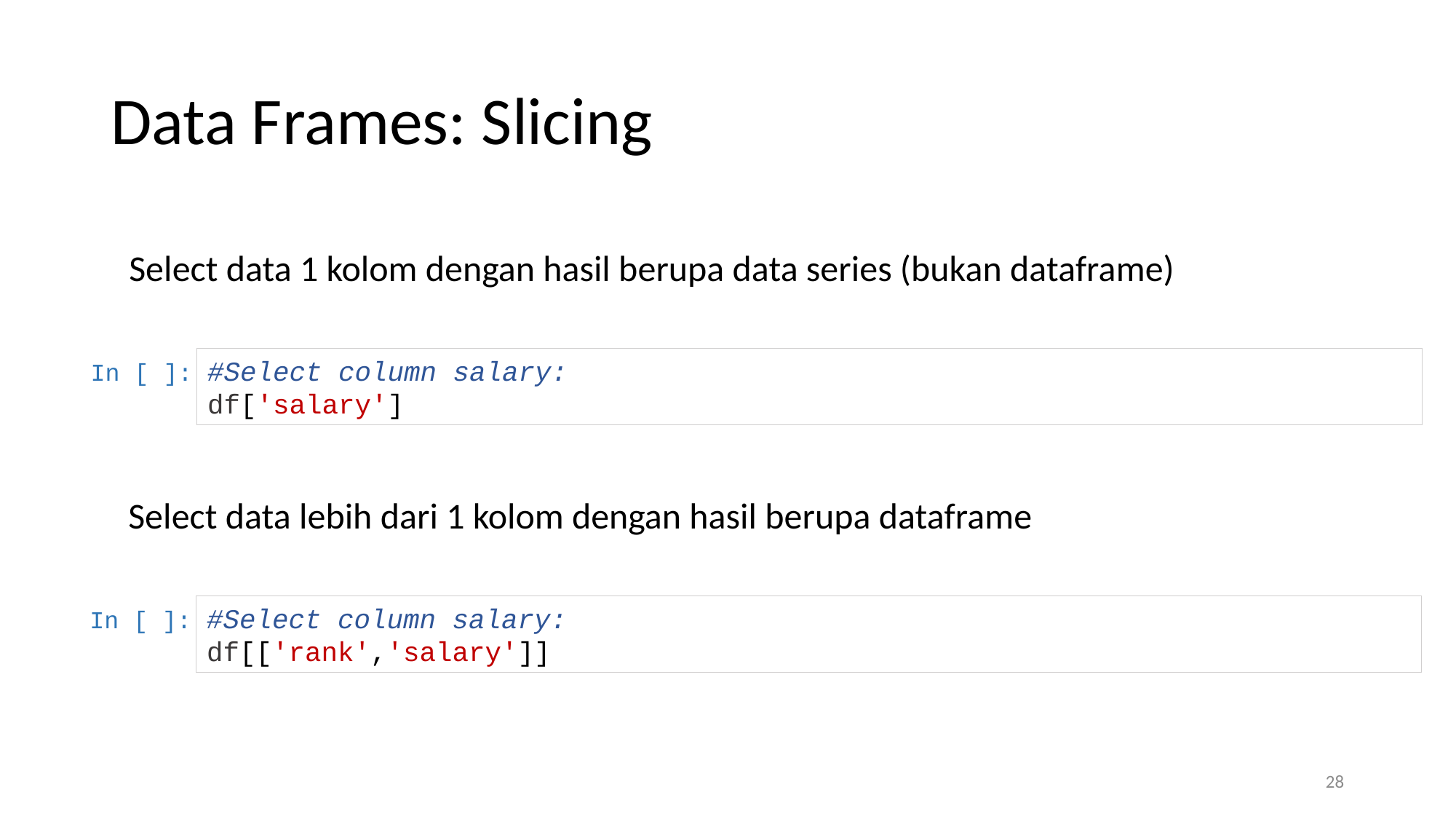

# Data Frames: Slicing
Select data 1 kolom dengan hasil berupa data series (bukan dataframe)
         In [ ]:
#Select column salary:
df['salary']
Select data lebih dari 1 kolom dengan hasil berupa dataframe
         In [ ]:
#Select column salary:
df[['rank','salary']]
28